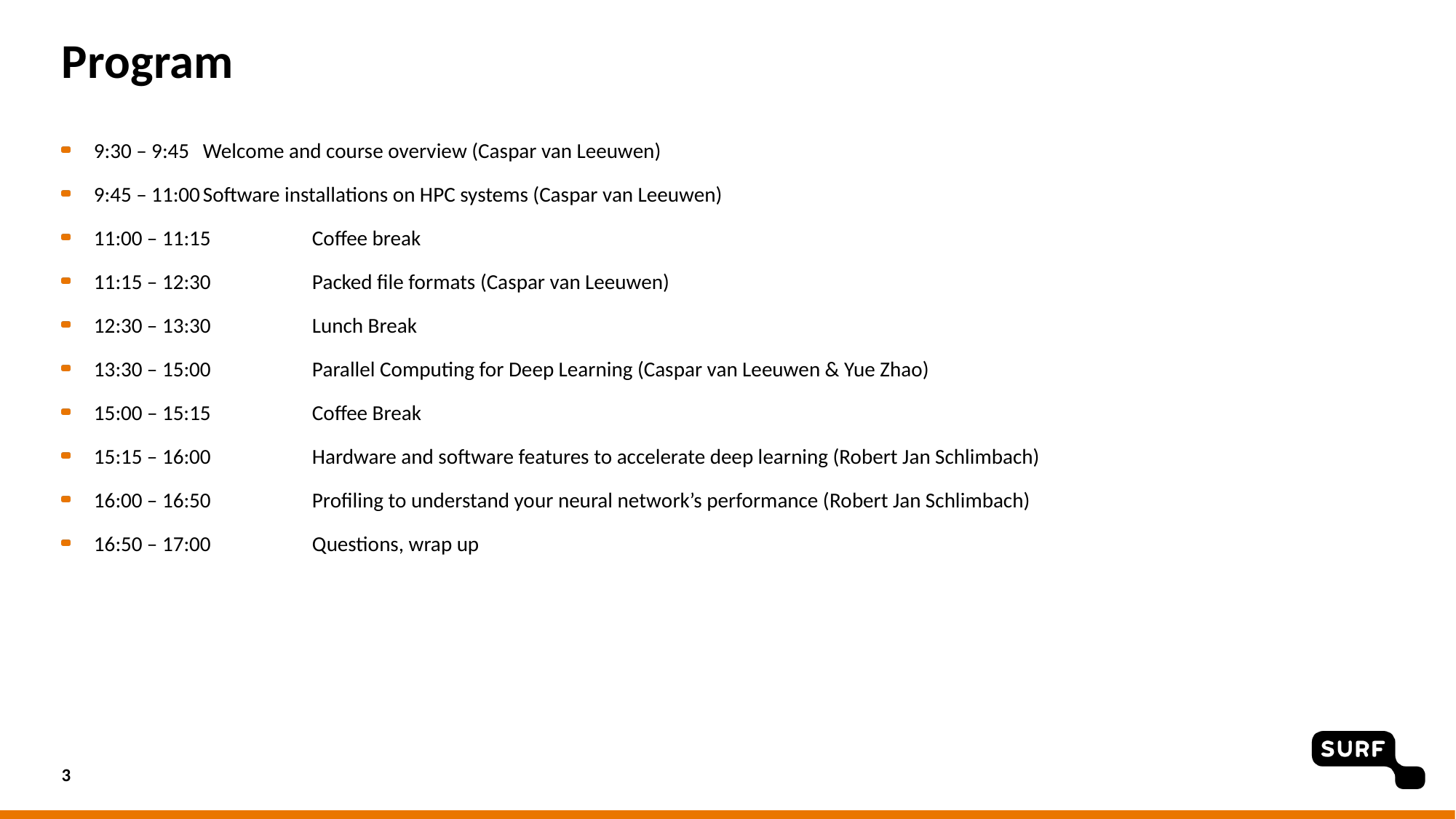

# Program
9:30 – 9:45	Welcome and course overview (Caspar van Leeuwen)
9:45 – 11:00	Software installations on HPC systems (Caspar van Leeuwen)
11:00 – 11:15	Coffee break
11:15 – 12:30	Packed file formats (Caspar van Leeuwen)
12:30 – 13:30	Lunch Break
13:30 – 15:00	Parallel Computing for Deep Learning (Caspar van Leeuwen & Yue Zhao)
15:00 – 15:15	Coffee Break
15:15 – 16:00	Hardware and software features to accelerate deep learning (Robert Jan Schlimbach)
16:00 – 16:50	Profiling to understand your neural network’s performance (Robert Jan Schlimbach)
16:50 – 17:00	Questions, wrap up

3